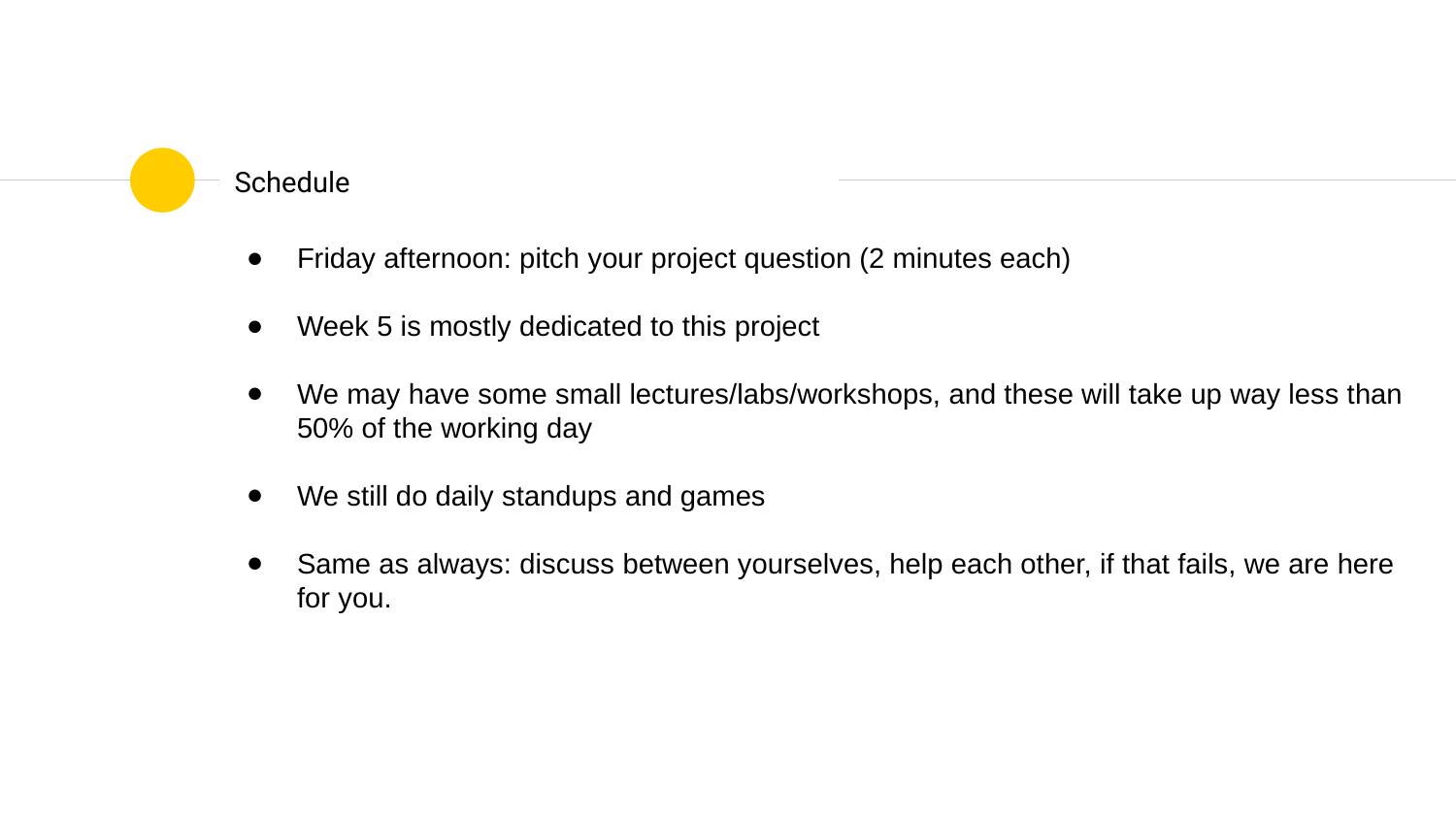

# Schedule
Friday afternoon: pitch your project question (2 minutes each)

Week 5 is mostly dedicated to this project

We may have some small lectures/labs/workshops, and these will take up way less than 50% of the working day

We still do daily standups and games

Same as always: discuss between yourselves, help each other, if that fails, we are here for you.